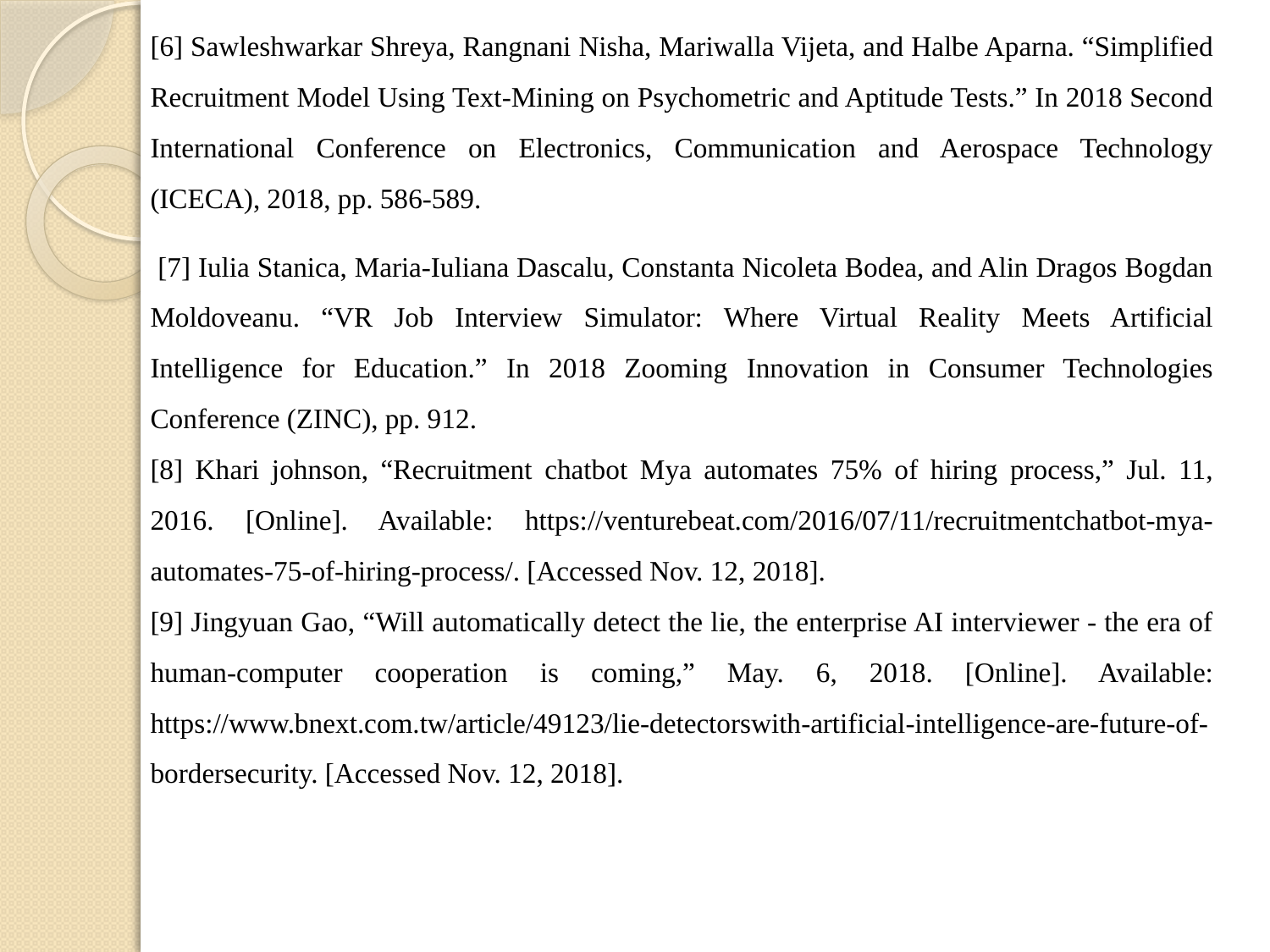

[6] Sawleshwarkar Shreya, Rangnani Nisha, Mariwalla Vijeta, and Halbe Aparna. “Simplified Recruitment Model Using Text-Mining on Psychometric and Aptitude Tests.” In 2018 Second International Conference on Electronics, Communication and Aerospace Technology (ICECA), 2018, pp. 586-589.
 [7] Iulia Stanica, Maria-Iuliana Dascalu, Constanta Nicoleta Bodea, and Alin Dragos Bogdan Moldoveanu. “VR Job Interview Simulator: Where Virtual Reality Meets Artificial Intelligence for Education.” In 2018 Zooming Innovation in Consumer Technologies Conference (ZINC), pp. 912.
[8] Khari johnson, “Recruitment chatbot Mya automates 75% of hiring process,” Jul. 11, 2016. [Online]. Available: https://venturebeat.com/2016/07/11/recruitmentchatbot-mya-automates-75-of-hiring-process/. [Accessed Nov. 12, 2018].
[9] Jingyuan Gao, “Will automatically detect the lie, the enterprise AI interviewer - the era of human-computer cooperation is coming,” May. 6, 2018. [Online]. Available: https://www.bnext.com.tw/article/49123/lie-detectorswith-artificial-intelligence-are-future-of-bordersecurity. [Accessed Nov. 12, 2018].